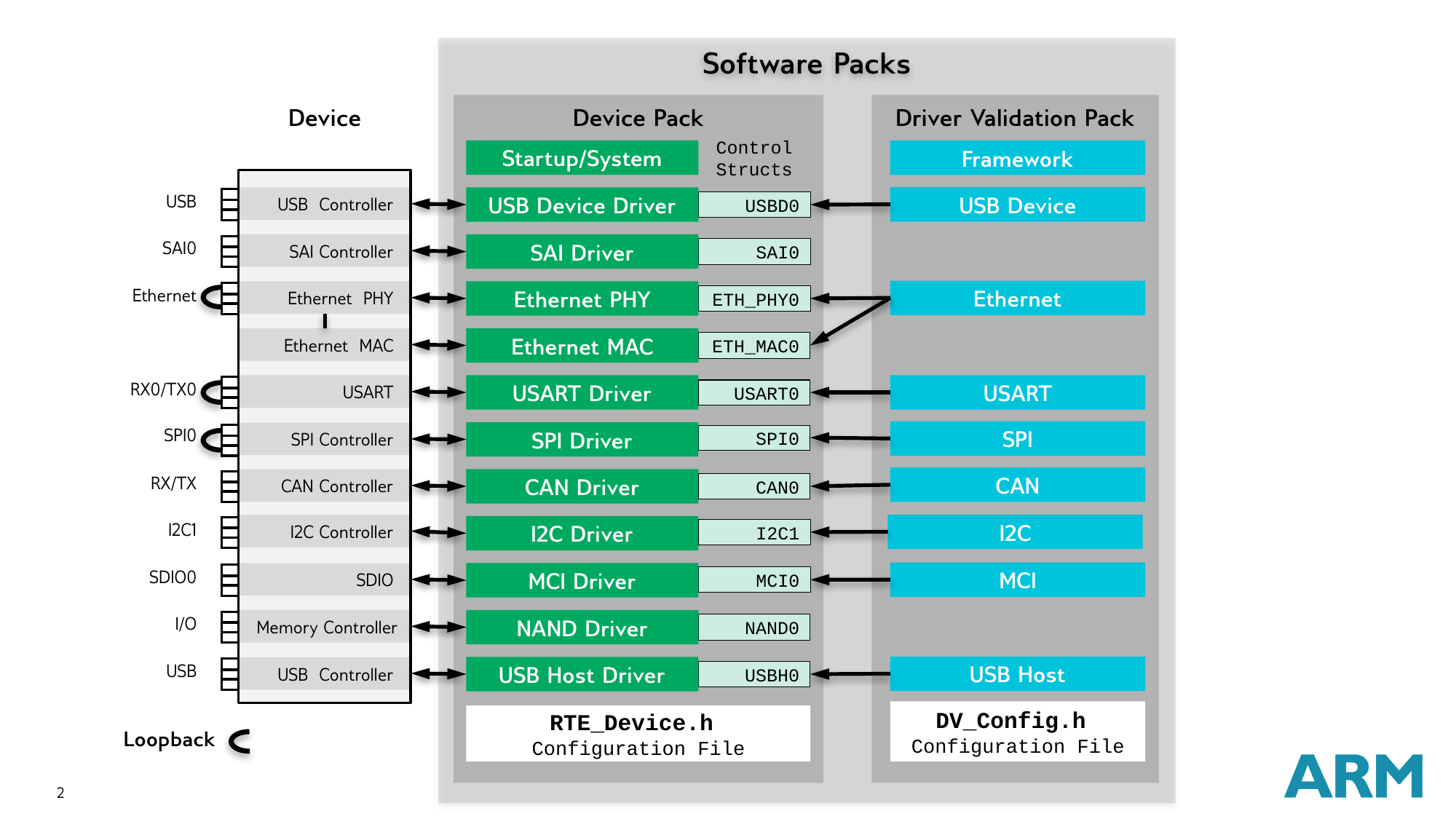

Software Packs
Device
Device Pack
Driver Validation Pack
Control
Structs
Startup/System
Framework

USB
USB Device
USB  Controller
USB Device Driver

USBD0
SAI0
SAI Controller
SAI Driver

SAI0
Ethernet

Ethernet
Ethernet  PHY
Ethernet PHY

ETH_PHY0
Ethernet  MAC
Ethernet MAC
ETH_MAC0
RX0/TX0

USART
USART Driver
USART

USART0
SPI0
SPI

SPI Driver
SPI Controller

SPI0
RX/TX
CAN
CAN Controller
CAN Driver

CAN0
I2C1
I2C
I2C Controller
I2C Driver

I2C1
SDIO0
MCI
SDIO
MCI Driver

MCI0
I/O
Memory Controller
NAND Driver

NAND0
USB
USB Host
USB Host Driver
USB  Controller

USBH0
DV_Config.h
Configuration File
RTE_Device.h
Configuration File
Loopback